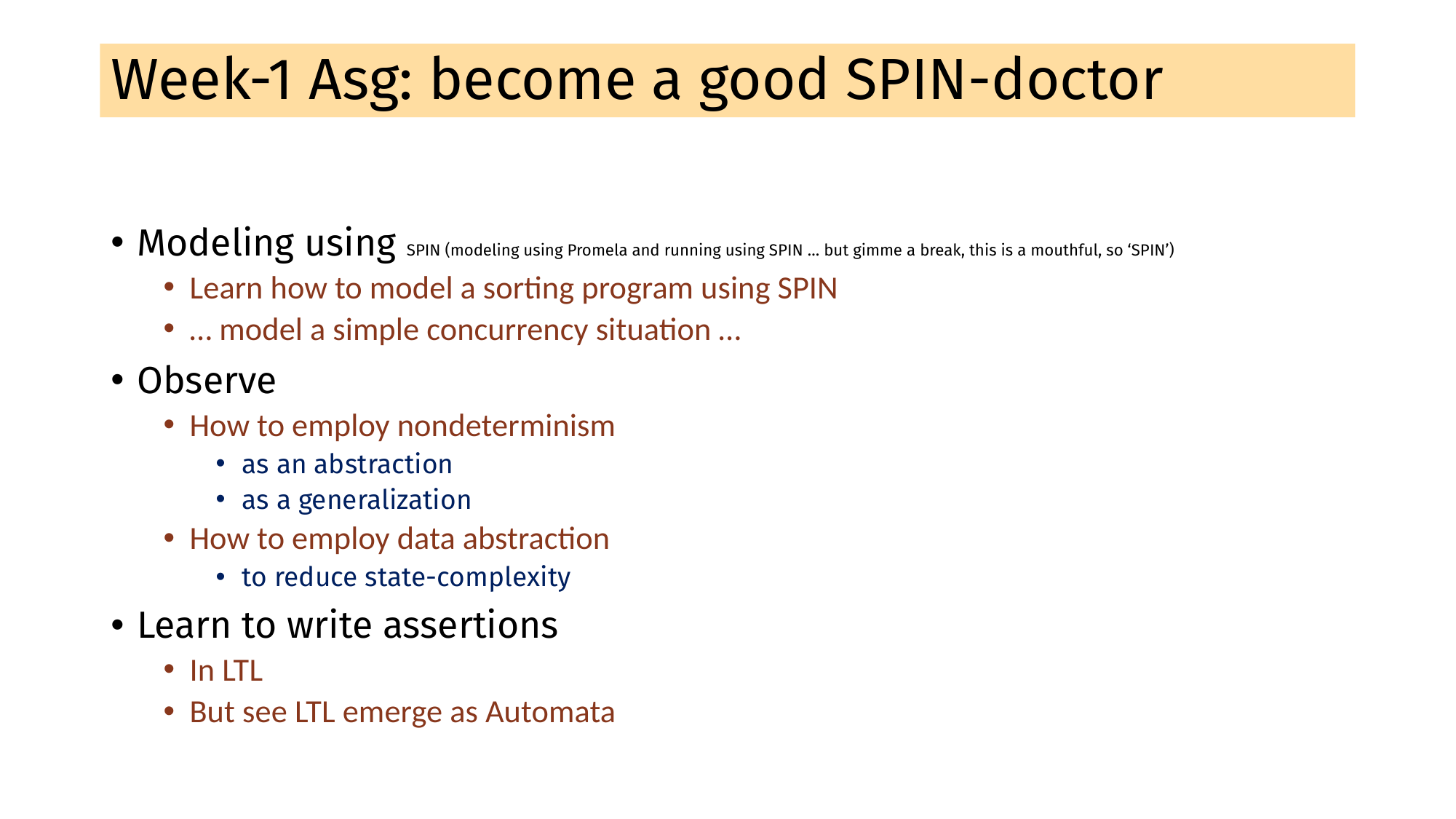

# Week-1 Asg: become a good SPIN-doctor
Modeling using SPIN (modeling using Promela and running using SPIN … but gimme a break, this is a mouthful, so ‘SPIN’)
Learn how to model a sorting program using SPIN
… model a simple concurrency situation …
Observe
How to employ nondeterminism
as an abstraction
as a generalization
How to employ data abstraction
to reduce state-complexity
Learn to write assertions
In LTL
But see LTL emerge as Automata